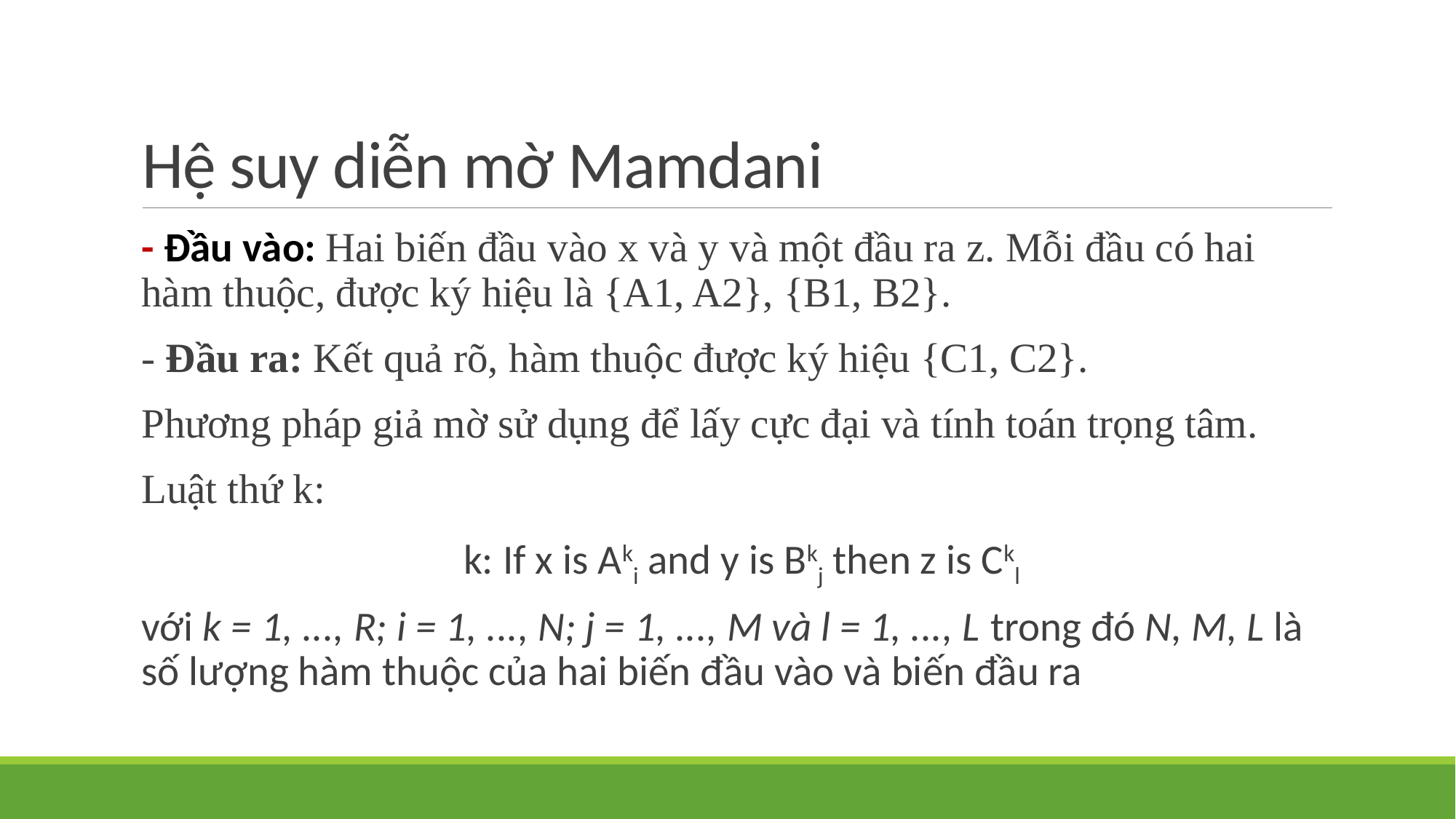

# Hệ suy diễn mờ Mamdani
- Đầu vào: Hai biến đầu vào x và y và một đầu ra z. Mỗi đầu có hai hàm thuộc, được ký hiệu là {A1, A2}, {B1, B2}.
- Đầu ra: Kết quả rõ, hàm thuộc được ký hiệu {C1, C2}.
Phương pháp giả mờ sử dụng để lấy cực đại và tính toán trọng tâm.
Luật thứ k:
 k: If x is Aki and y is Bkj then z is Ckl
với k = 1, ..., R; i = 1, ..., N; j = 1, ..., M và l = 1, ..., L trong đó N, M, L là số lượng hàm thuộc của hai biến đầu vào và biến đầu ra